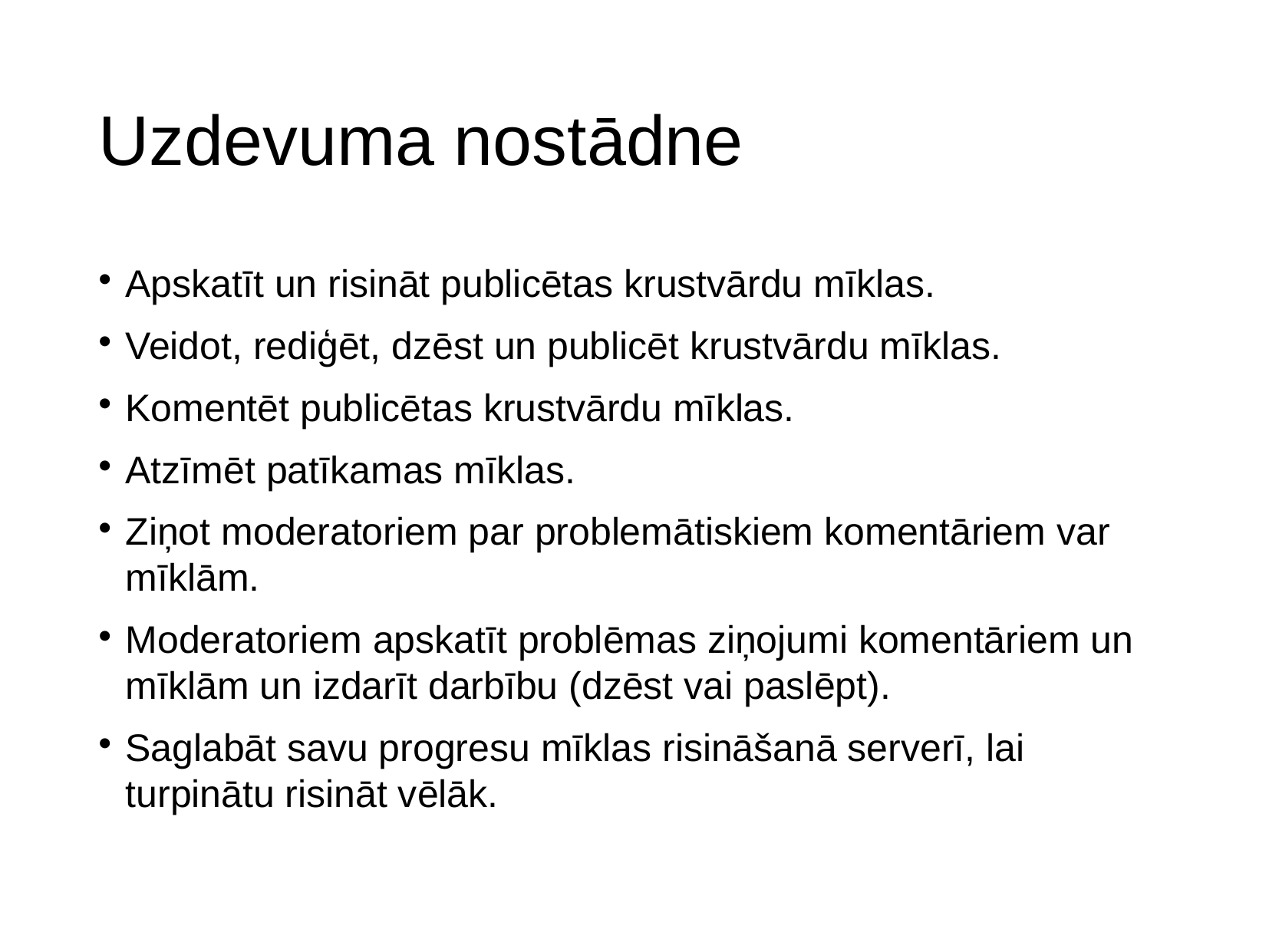

# Uzdevuma nostādne
Apskatīt un risināt publicētas krustvārdu mīklas.
Veidot, rediģēt, dzēst un publicēt krustvārdu mīklas.
Komentēt publicētas krustvārdu mīklas.
Atzīmēt patīkamas mīklas.
Ziņot moderatoriem par problemātiskiem komentāriem var mīklām.
Moderatoriem apskatīt problēmas ziņojumi komentāriem un mīklām un izdarīt darbību (dzēst vai paslēpt).
Saglabāt savu progresu mīklas risināšanā serverī, lai turpinātu risināt vēlāk.